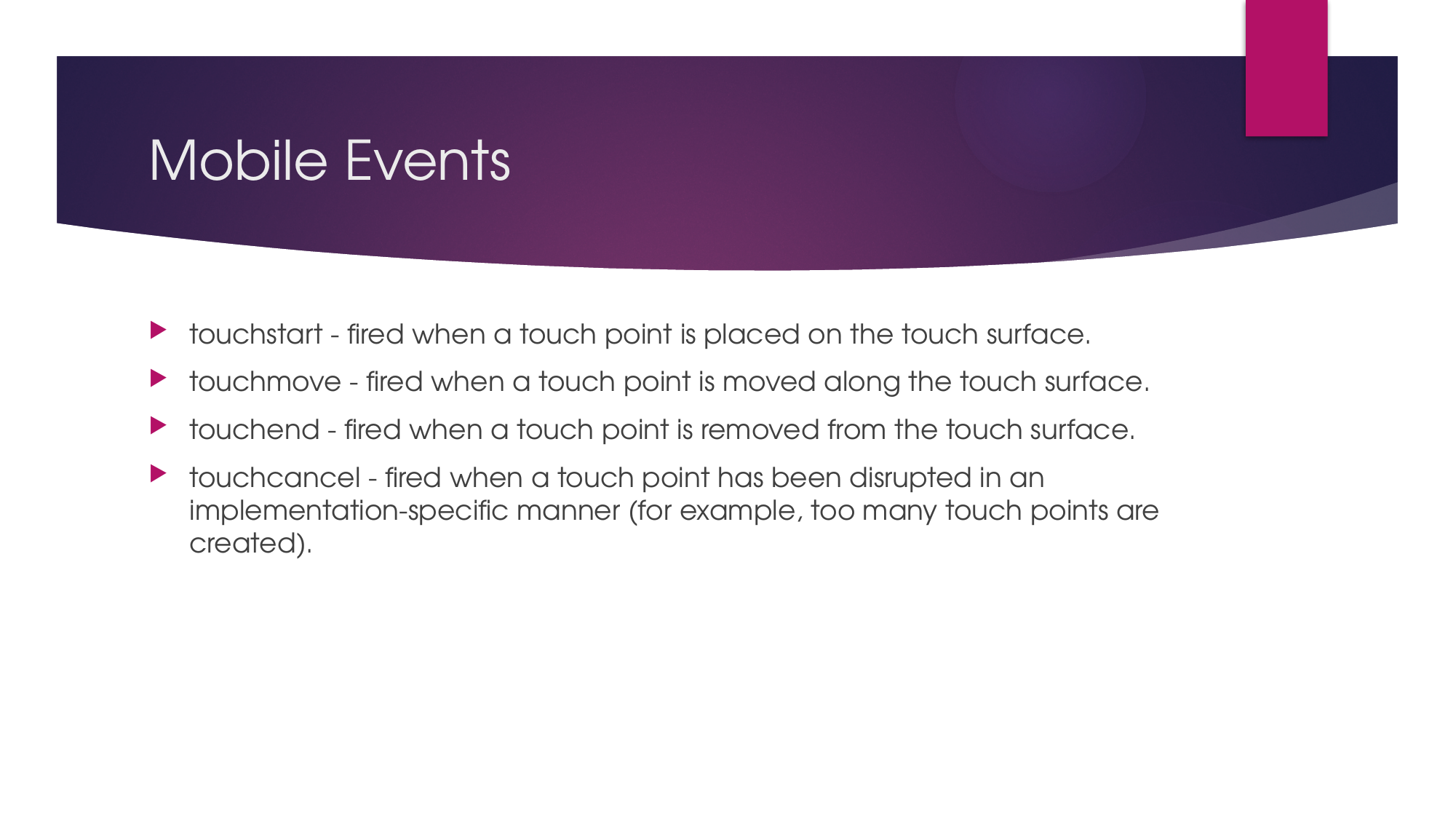

# Mobile Events
touchstart - fired when a touch point is placed on the touch surface.
touchmove - fired when a touch point is moved along the touch surface.
touchend - fired when a touch point is removed from the touch surface.
touchcancel - fired when a touch point has been disrupted in an implementation-specific manner (for example, too many touch points are created).